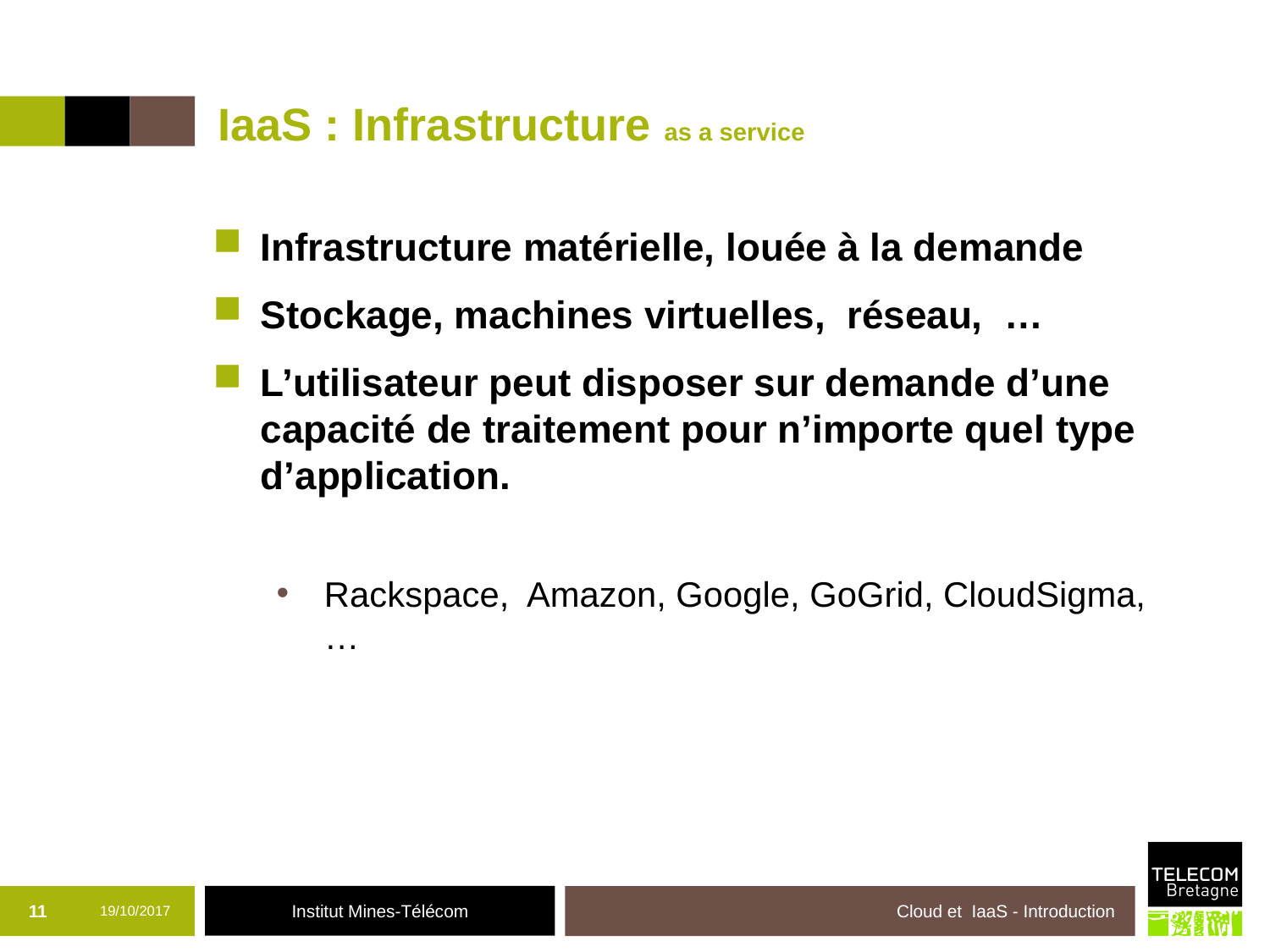

# IaaS : Infrastructure as a service
Infrastructure matérielle, louée à la demande
Stockage, machines virtuelles,  réseau,  …
L’utilisateur peut disposer sur demande d’une capacité de traitement pour n’importe quel type d’application.

Rackspace,  Amazon, Google, GoGrid, CloudSigma, …

11
19/10/2017
Cloud et  IaaS - Introduction